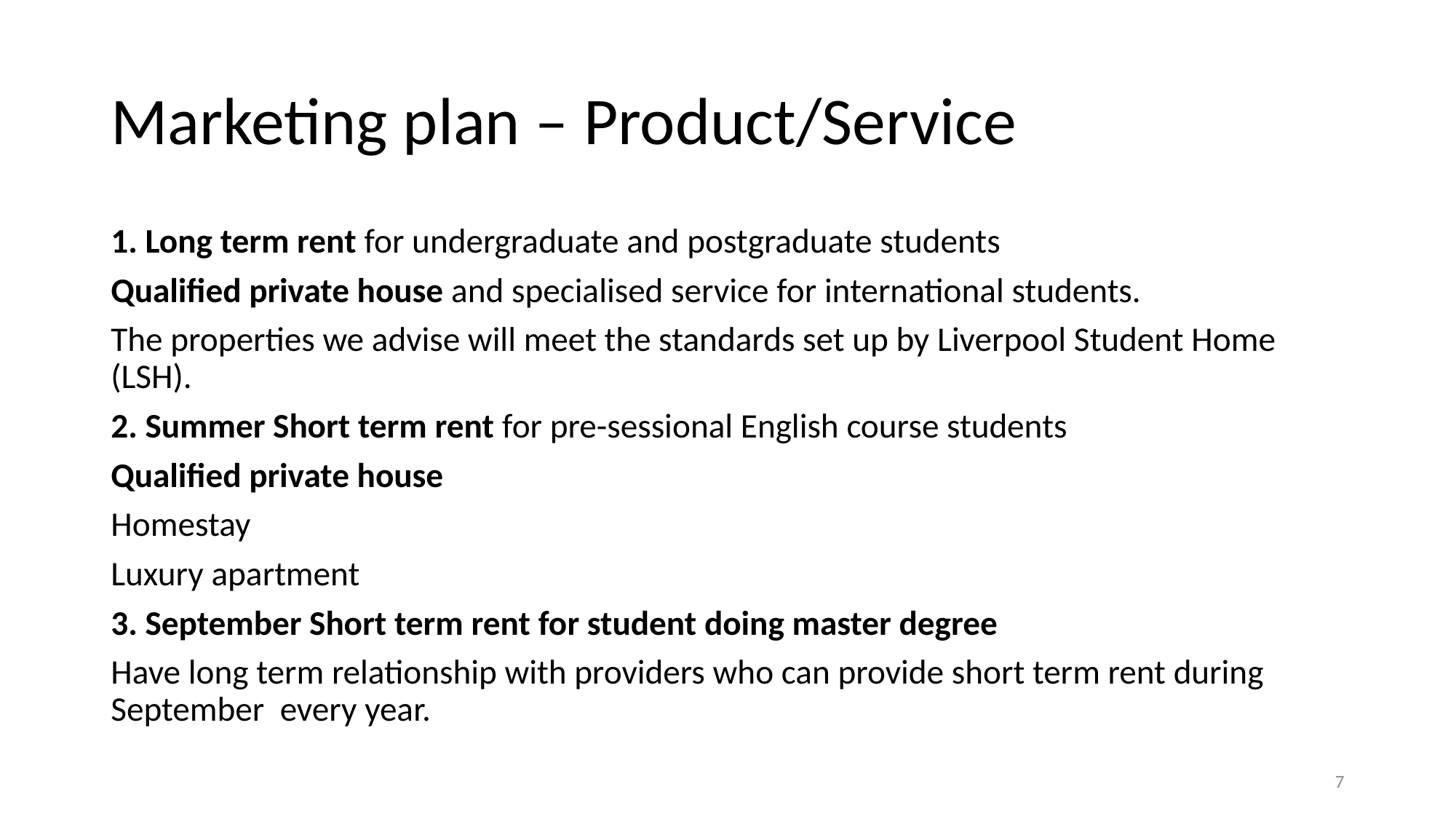

# Marketing plan – Product/Service
1. Long term rent for undergraduate and postgraduate students
Qualified private house and specialised service for international students.
The properties we advise will meet the standards set up by Liverpool Student Home (LSH).
2. Summer Short term rent for pre-sessional English course students
Qualified private house
Homestay
Luxury apartment
3. September Short term rent for student doing master degree
Have long term relationship with providers who can provide short term rent during September  every year.
7